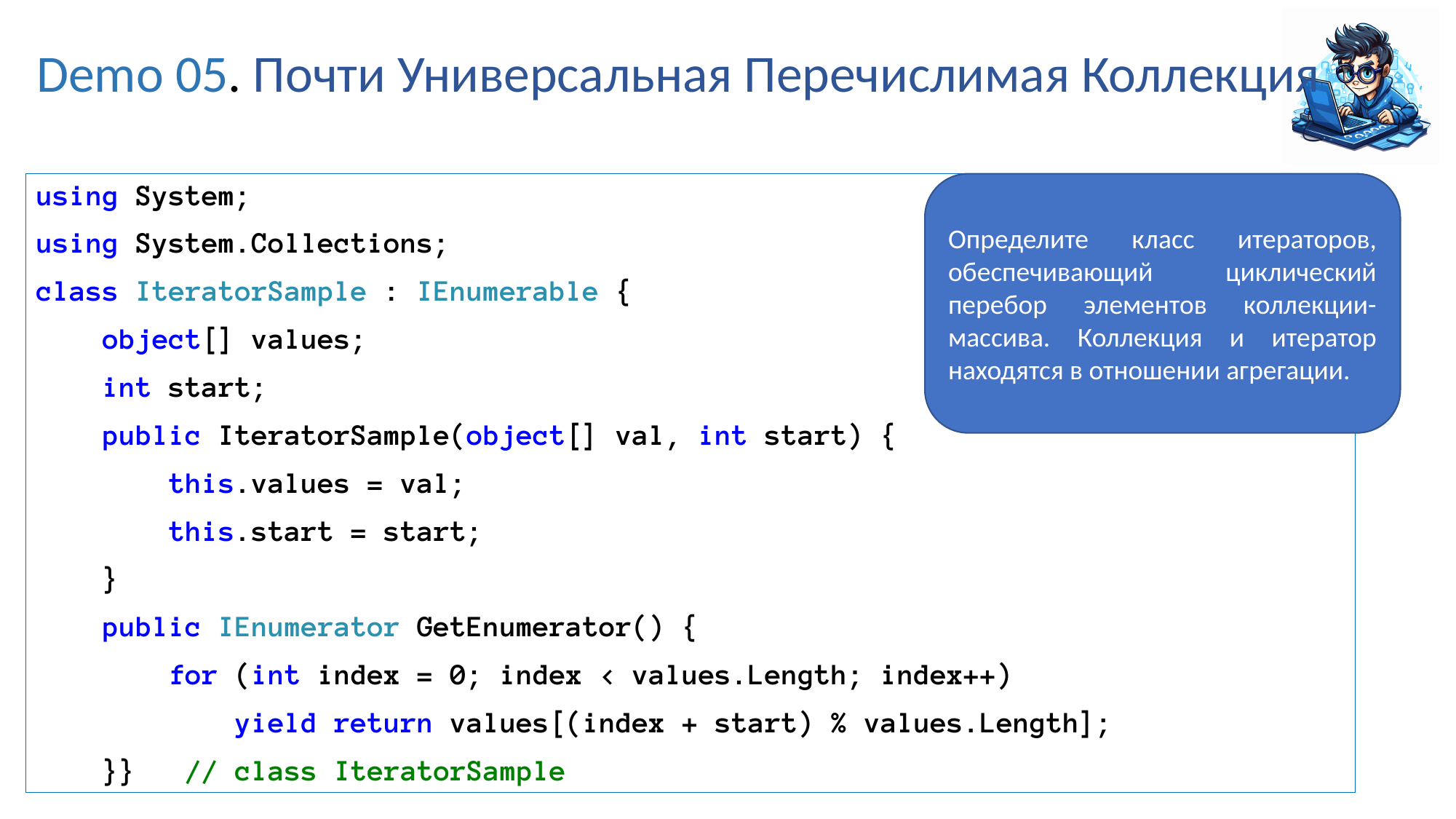

# Demo 05. Почти Универсальная Перечислимая Коллекция
using System;
using System.Collections;
class IteratorSample : IEnumerable {
    object[] values;
    int start;
    public IteratorSample(object[] val, int start) {
        this.values = val;
        this.start = start;
    }
    public IEnumerator GetEnumerator() {
        for (int index = 0; index < values.Length; index++)
            yield return values[(index + start) % values.Length];
    }}   // class IteratorSample
Определите класс итераторов, обеспечивающий циклический перебор элементов коллекции-массива. Коллекция и итератор находятся в отношении агрегации.